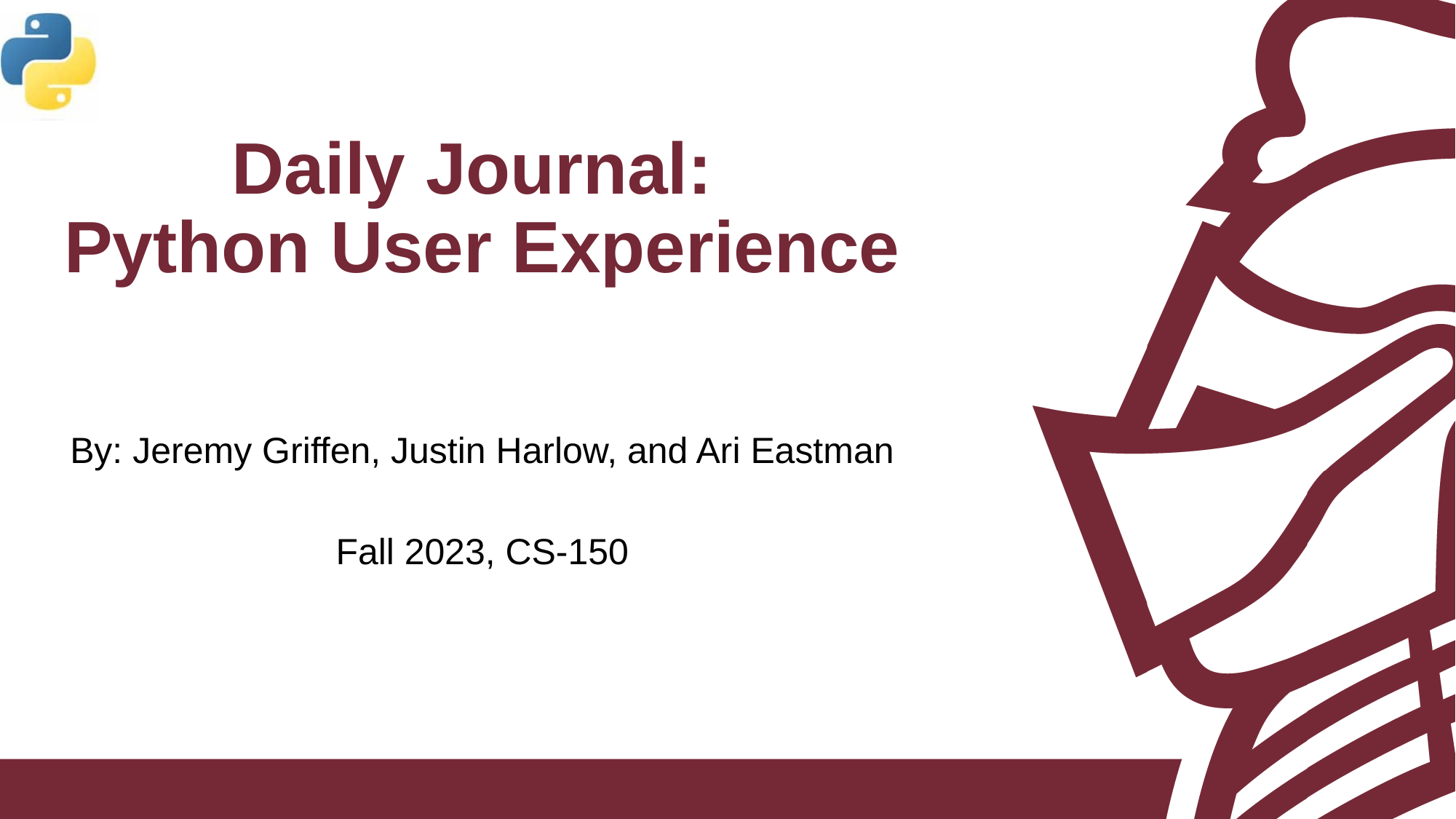

# Daily Journal: Python User Experience
By: Jeremy Griffen, Justin Harlow, and Ari Eastman

Fall 2023, CS-150